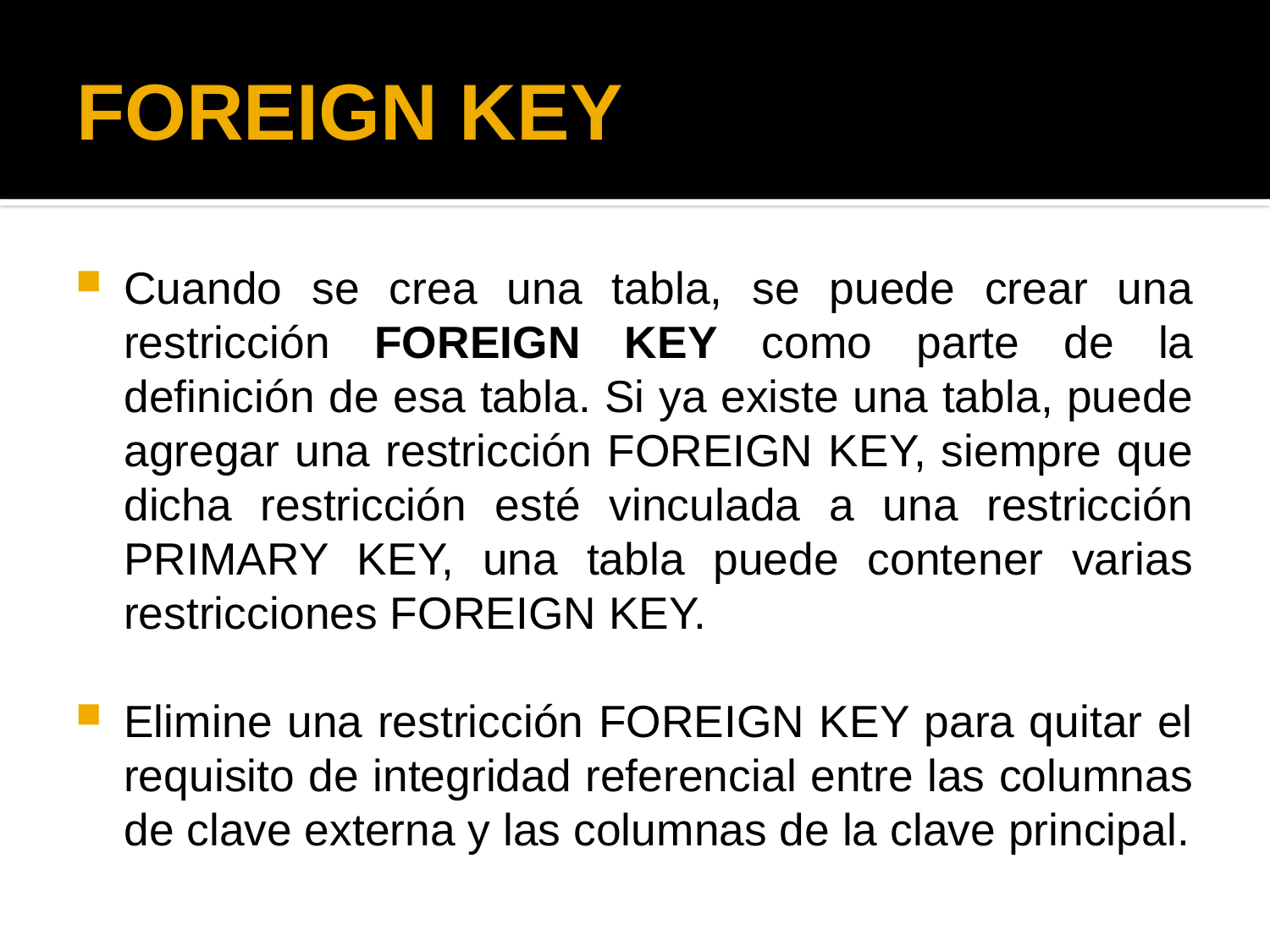

# FOREIGN KEY
Cuando se crea una tabla, se puede crear una restricción FOREIGN KEY como parte de la definición de esa tabla. Si ya existe una tabla, puede agregar una restricción FOREIGN KEY, siempre que dicha restricción esté vinculada a una restricción PRIMARY KEY, una tabla puede contener varias restricciones FOREIGN KEY.

Elimine una restricción FOREIGN KEY para quitar el requisito de integridad referencial entre las columnas de clave externa y las columnas de la clave principal.